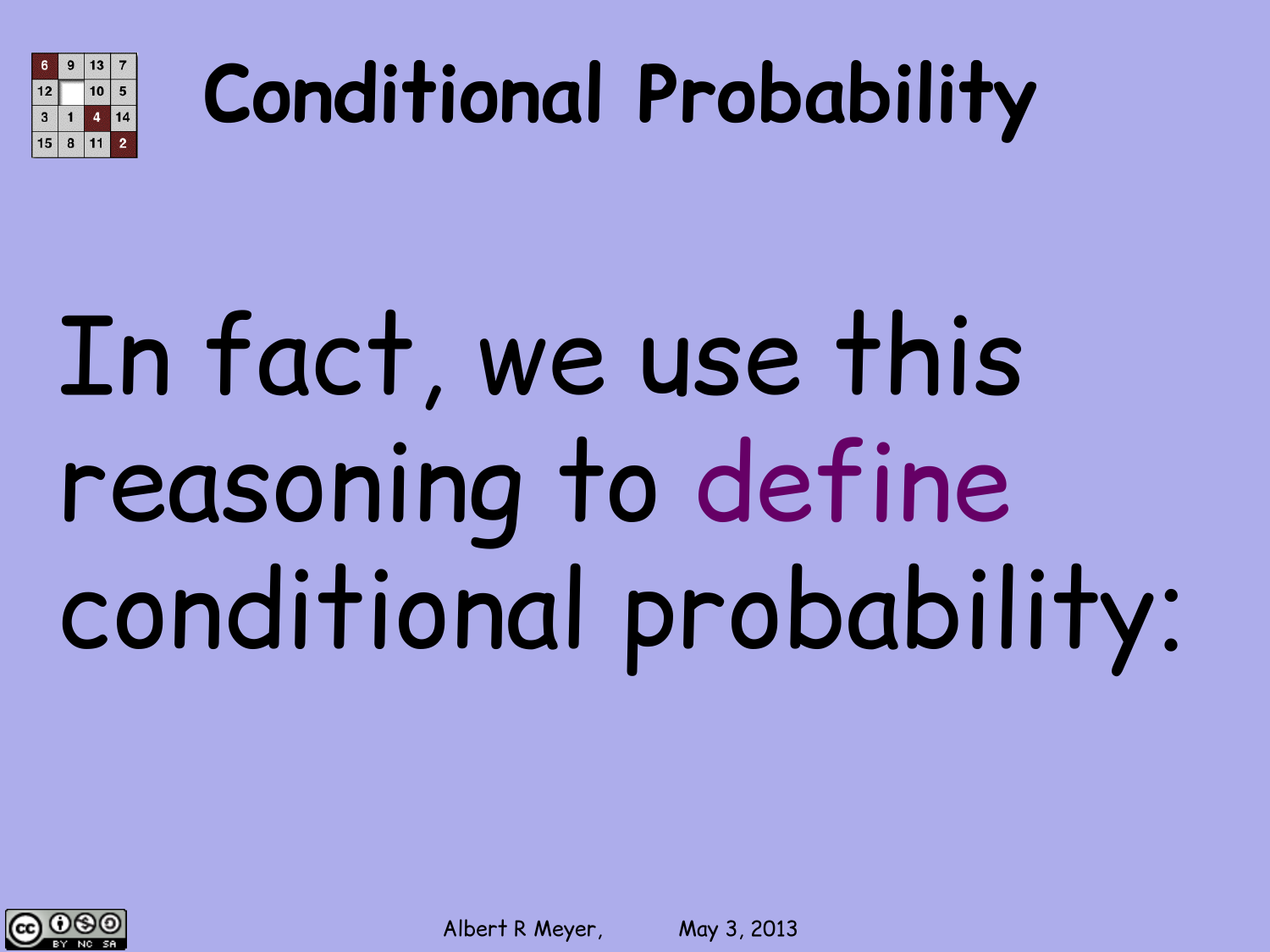

Conditional Probability
Conditional Probability
In fact, we use this reasoning to define conditional probability:

condprob.9
condprob.9